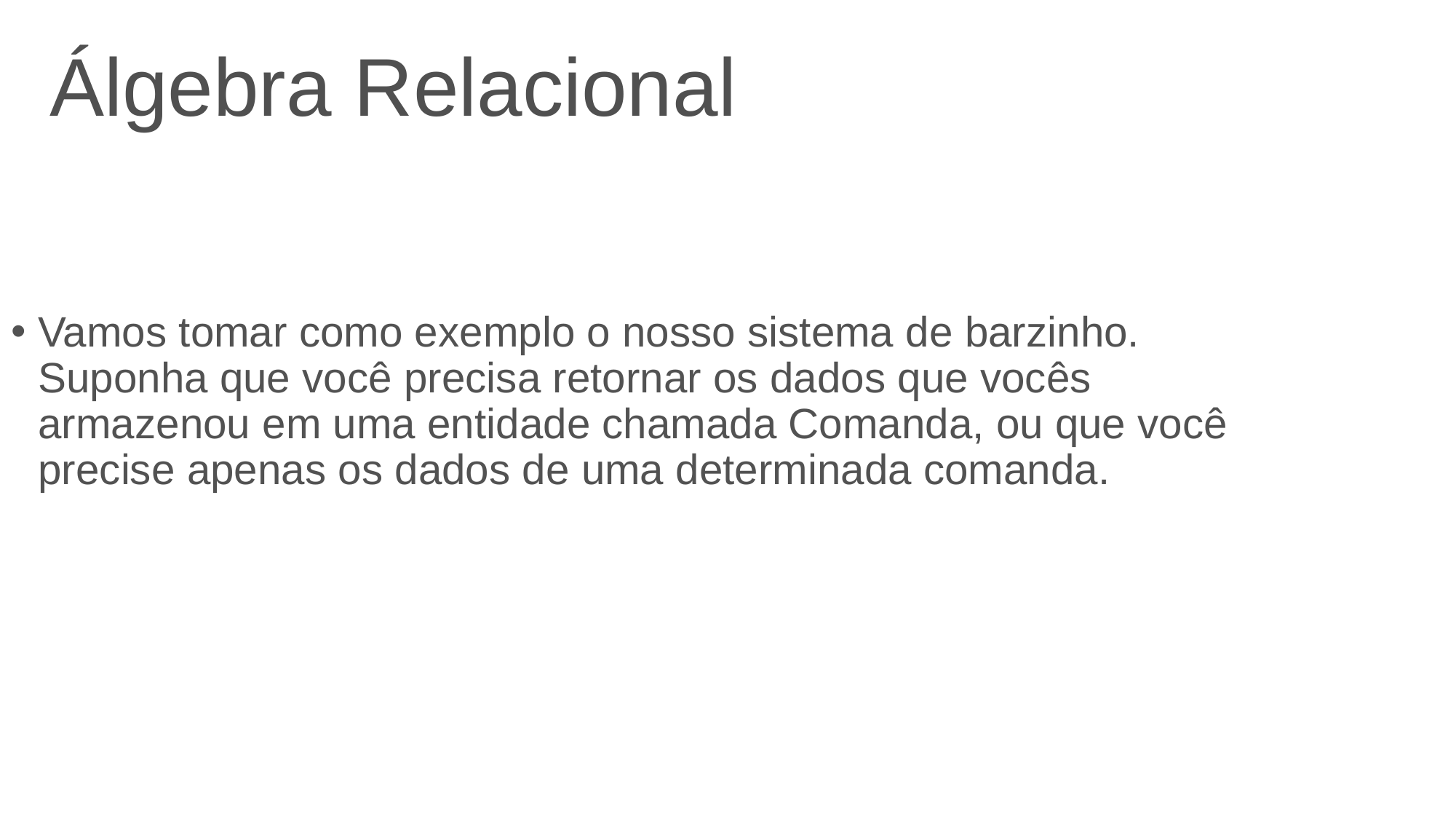

# Álgebra Relacional
Vamos tomar como exemplo o nosso sistema de barzinho. Suponha que você precisa retornar os dados que vocês armazenou em uma entidade chamada Comanda, ou que você precise apenas os dados de uma determinada comanda.